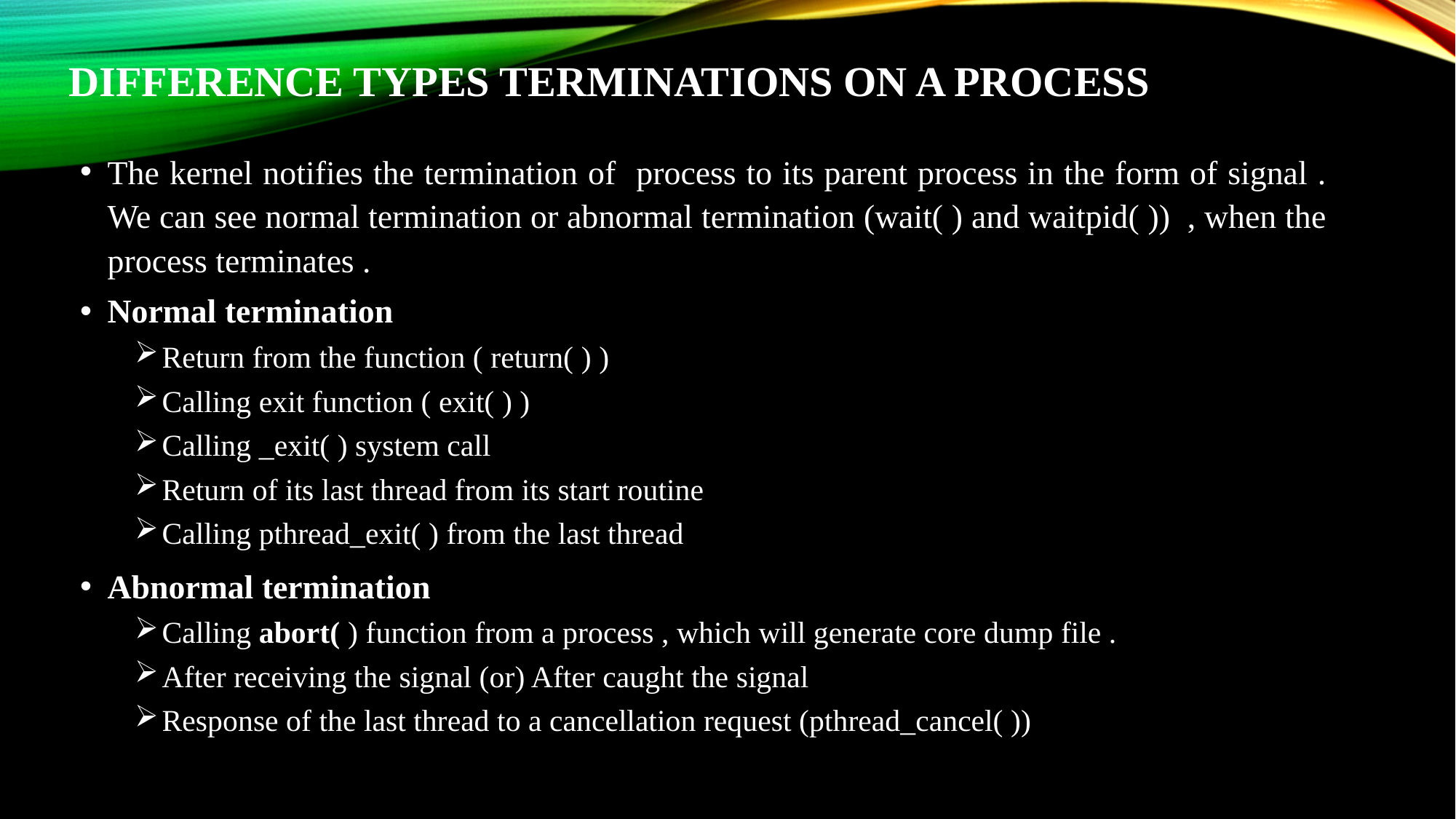

# Difference types terminations on a process
The kernel notifies the termination of  process to its parent process in the form of signal . We can see normal termination or abnormal termination (wait( ) and waitpid( ))  , when the process terminates .
Normal termination
Return from the function ( return( ) )
Calling exit function ( exit( ) )
Calling _exit( ) system call
Return of its last thread from its start routine
Calling pthread_exit( ) from the last thread
Abnormal termination
Calling abort( ) function from a process , which will generate core dump file .
After receiving the signal (or) After caught the signal
Response of the last thread to a cancellation request (pthread_cancel( ))